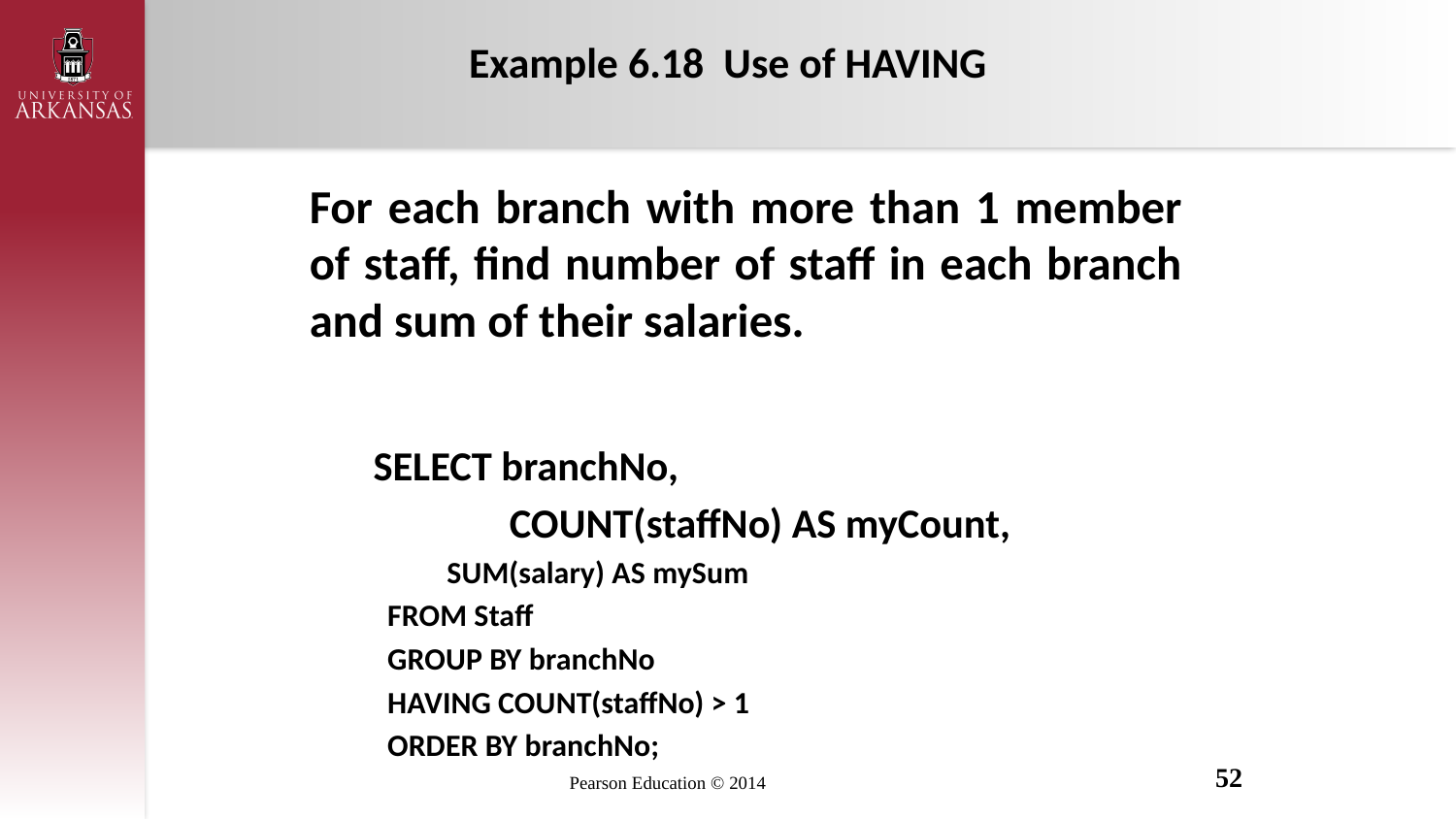

# Example 6.18  Use of HAVING
	For each branch with more than 1 member of staff, find number of staff in each branch and sum of their salaries.

	 SELECT branchNo,
                    COUNT(staffNo) AS myCount,
 		    SUM(salary) AS mySum
FROM Staff
GROUP BY branchNo
HAVING COUNT(staffNo) > 1
ORDER BY branchNo;
52
Pearson Education © 2014